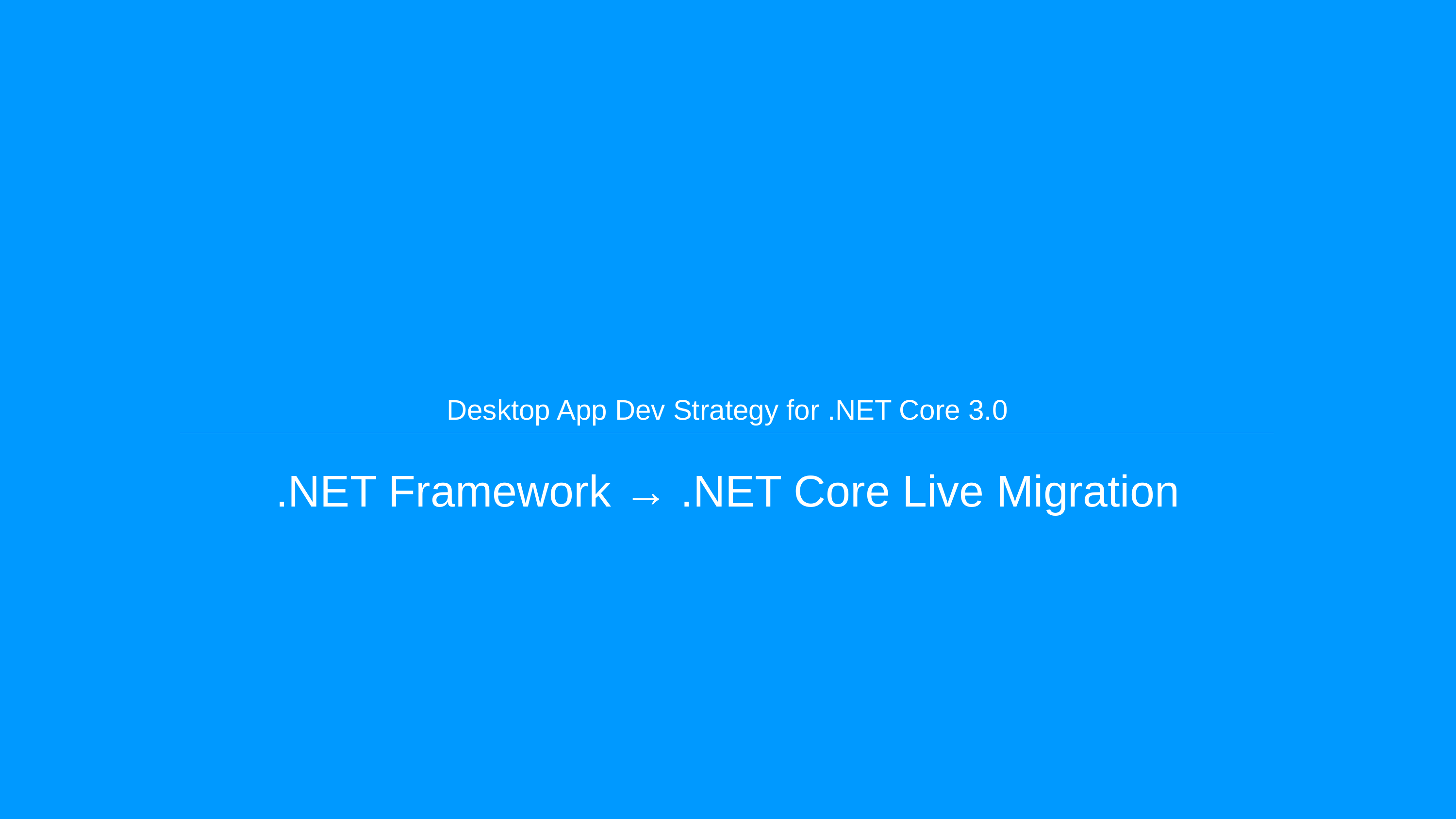

# Desktop App Dev Strategy for .NET Core 3.0
.NET Framework → .NET Core Live Migration